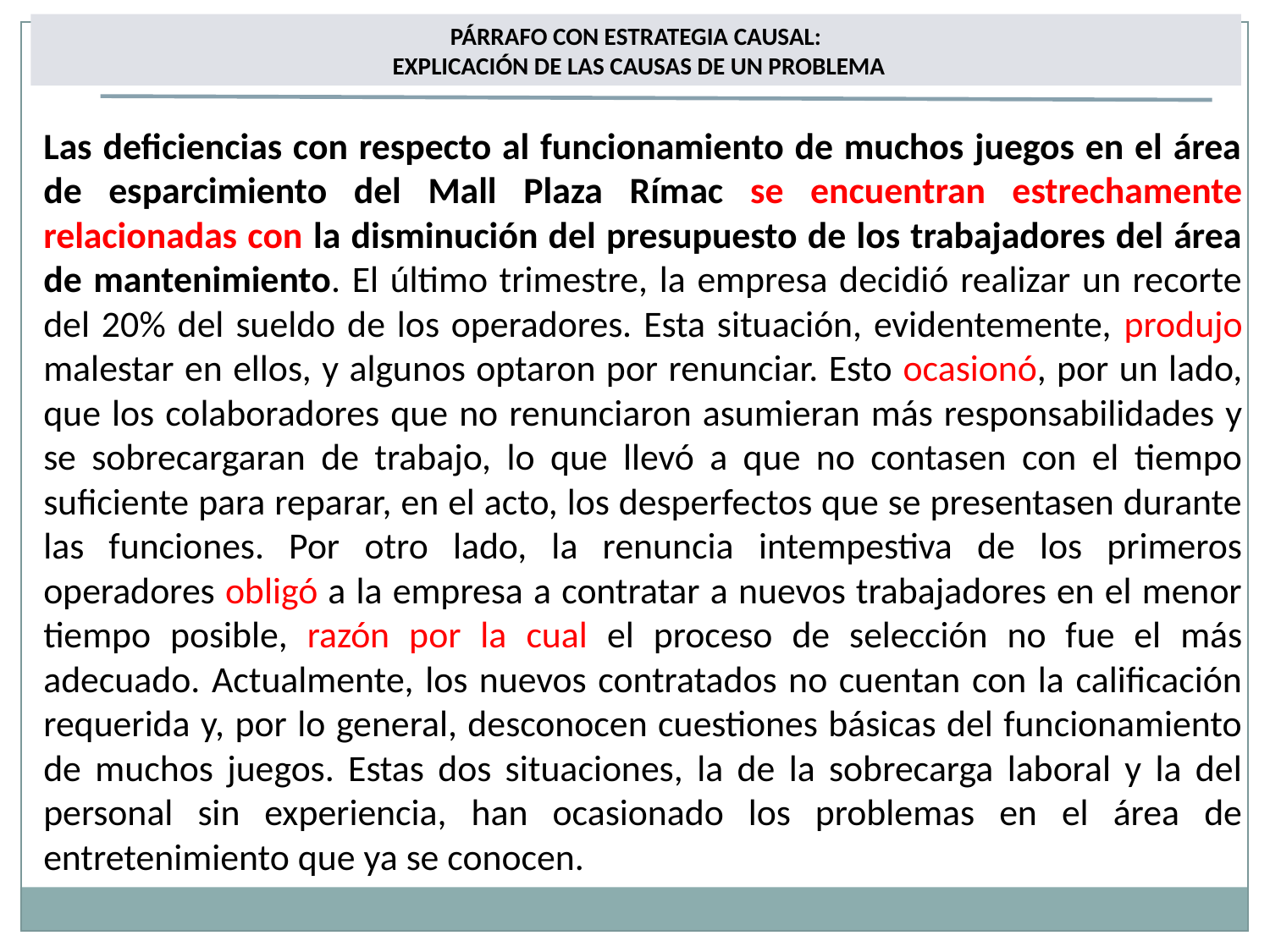

PÁRRAFO CON ESTRATEGIA CAUSAL:
 EXPLICACIÓN DE LAS CAUSAS DE UN PROBLEMA

Las deficiencias con respecto al funcionamiento de muchos juegos en el área de esparcimiento del Mall Plaza Rímac se encuentran estrechamente relacionadas con la disminución del presupuesto de los trabajadores del área de mantenimiento. El último trimestre, la empresa decidió realizar un recorte del 20% del sueldo de los operadores. Esta situación, evidentemente, produjo malestar en ellos, y algunos optaron por renunciar. Esto ocasionó, por un lado, que los colaboradores que no renunciaron asumieran más responsabilidades y se sobrecargaran de trabajo, lo que llevó a que no contasen con el tiempo suficiente para reparar, en el acto, los desperfectos que se presentasen durante las funciones. Por otro lado, la renuncia intempestiva de los primeros operadores obligó a la empresa a contratar a nuevos trabajadores en el menor tiempo posible, razón por la cual el proceso de selección no fue el más adecuado. Actualmente, los nuevos contratados no cuentan con la calificación requerida y, por lo general, desconocen cuestiones básicas del funcionamiento de muchos juegos. Estas dos situaciones, la de la sobrecarga laboral y la del personal sin experiencia, han ocasionado los problemas en el área de entretenimiento que ya se conocen.